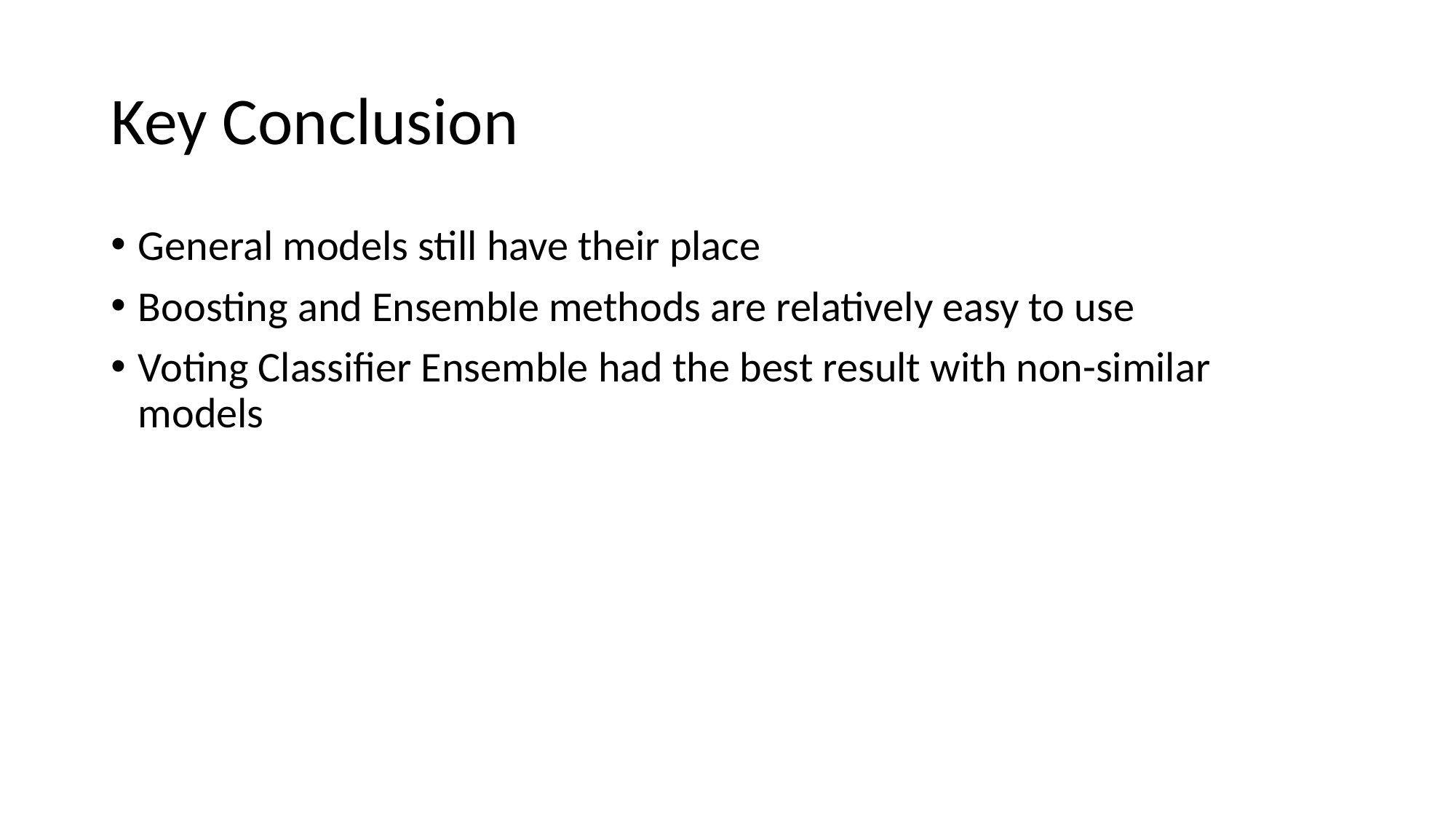

# Key Conclusion
General models still have their place
Boosting and Ensemble methods are relatively easy to use
Voting Classifier Ensemble had the best result with non-similar models